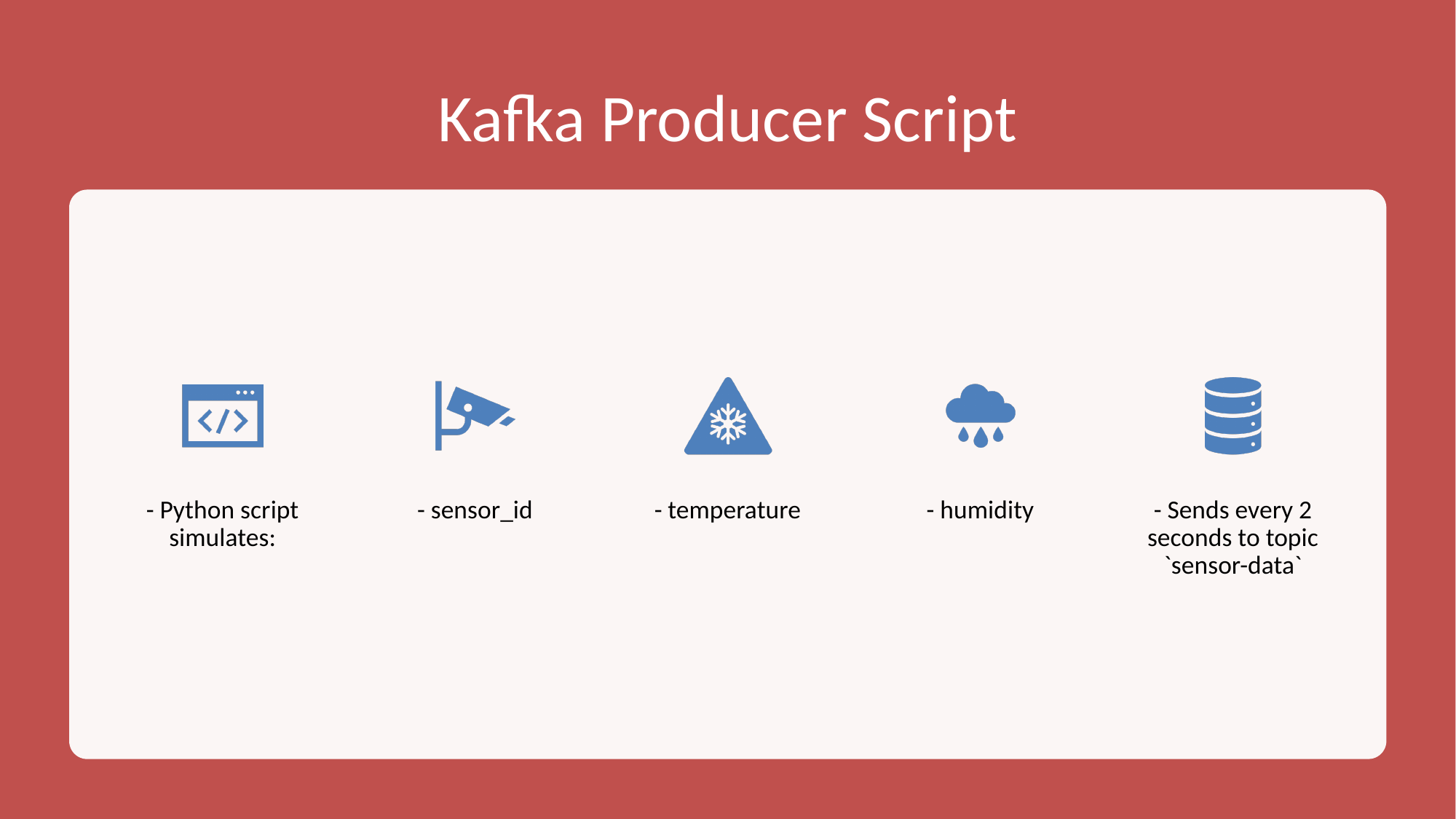

# Kafka Producer Script

- Python script simulates:
- sensor_id
- temperature
- humidity
- Sends every 2 seconds to topic `sensor-data`